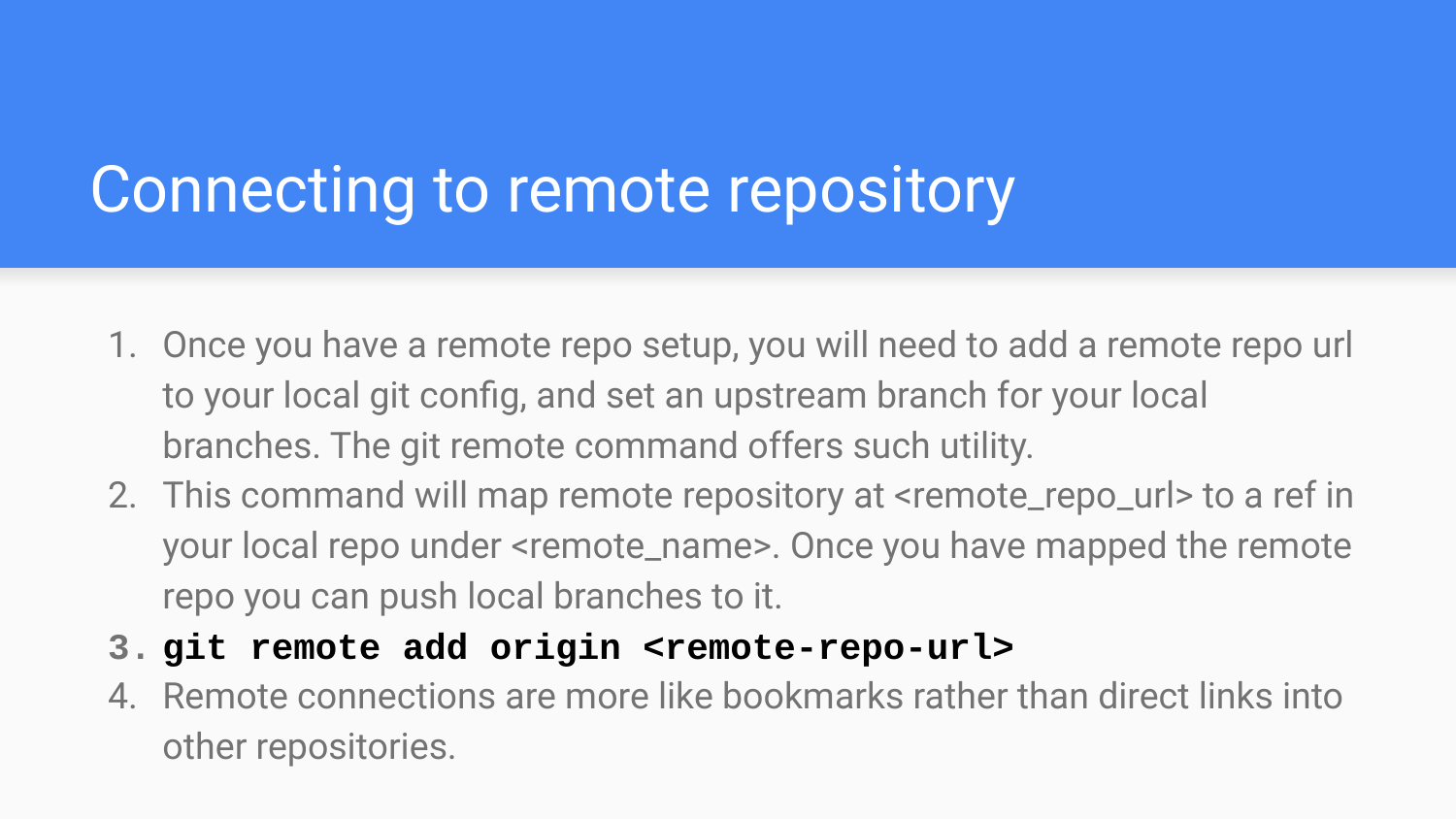

# Connecting to remote repository
Once you have a remote repo setup, you will need to add a remote repo url to your local git config, and set an upstream branch for your local branches. The git remote command offers such utility.
This command will map remote repository at <remote_repo_url> to a ref in your local repo under <remote_name>. Once you have mapped the remote repo you can push local branches to it.
git remote add origin <remote-repo-url>
Remote connections are more like bookmarks rather than direct links into other repositories.